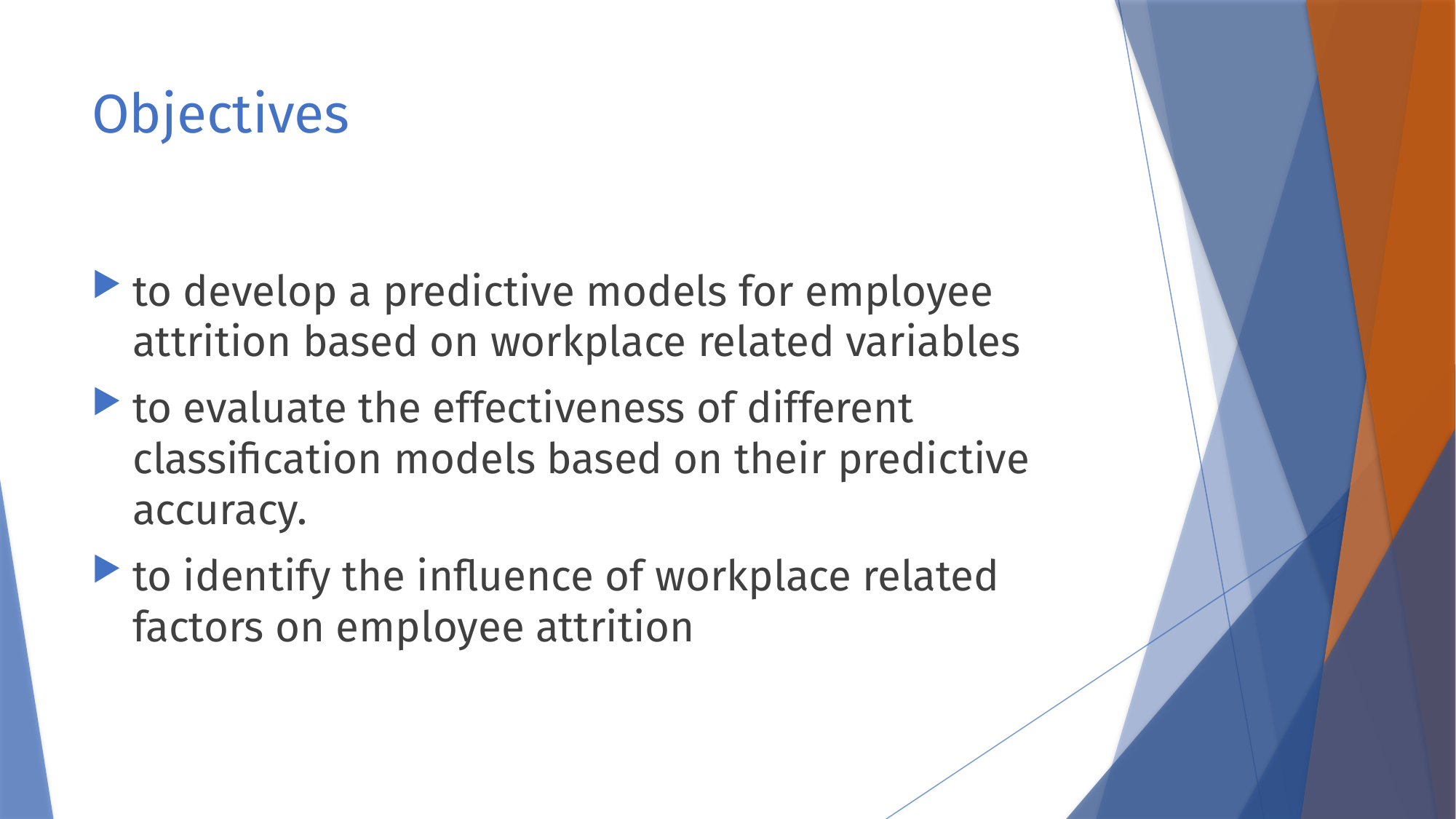

# Objectives
to develop a predictive models for employee attrition based on workplace related variables
to evaluate the effectiveness of different classification models based on their predictive accuracy.
to identify the influence of workplace related factors on employee attrition